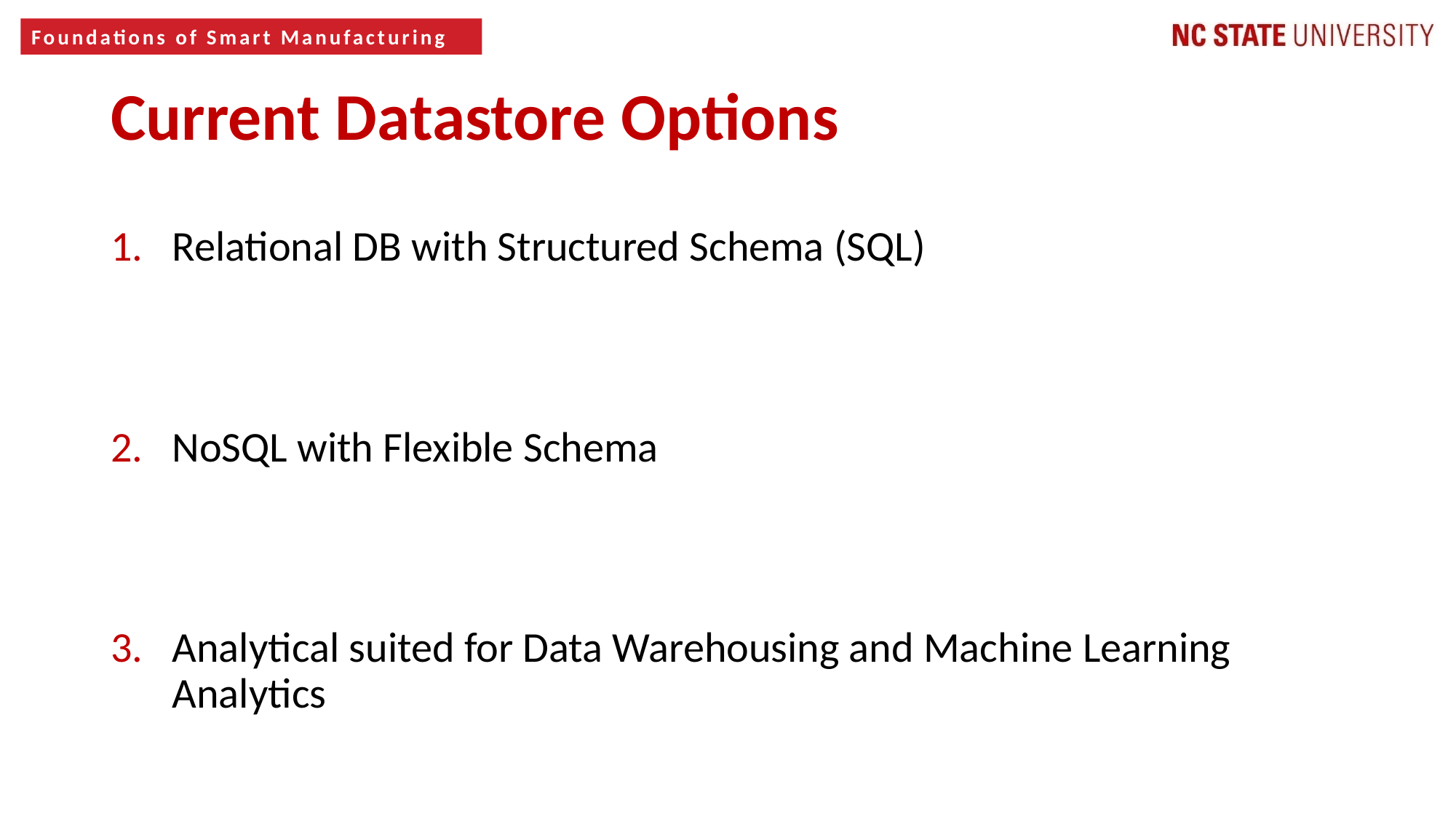

7
Current Datastore Options
Relational DB with Structured Schema (SQL)

NoSQL with Flexible Schema

Analytical suited for Data Warehousing and Machine Learning Analytics